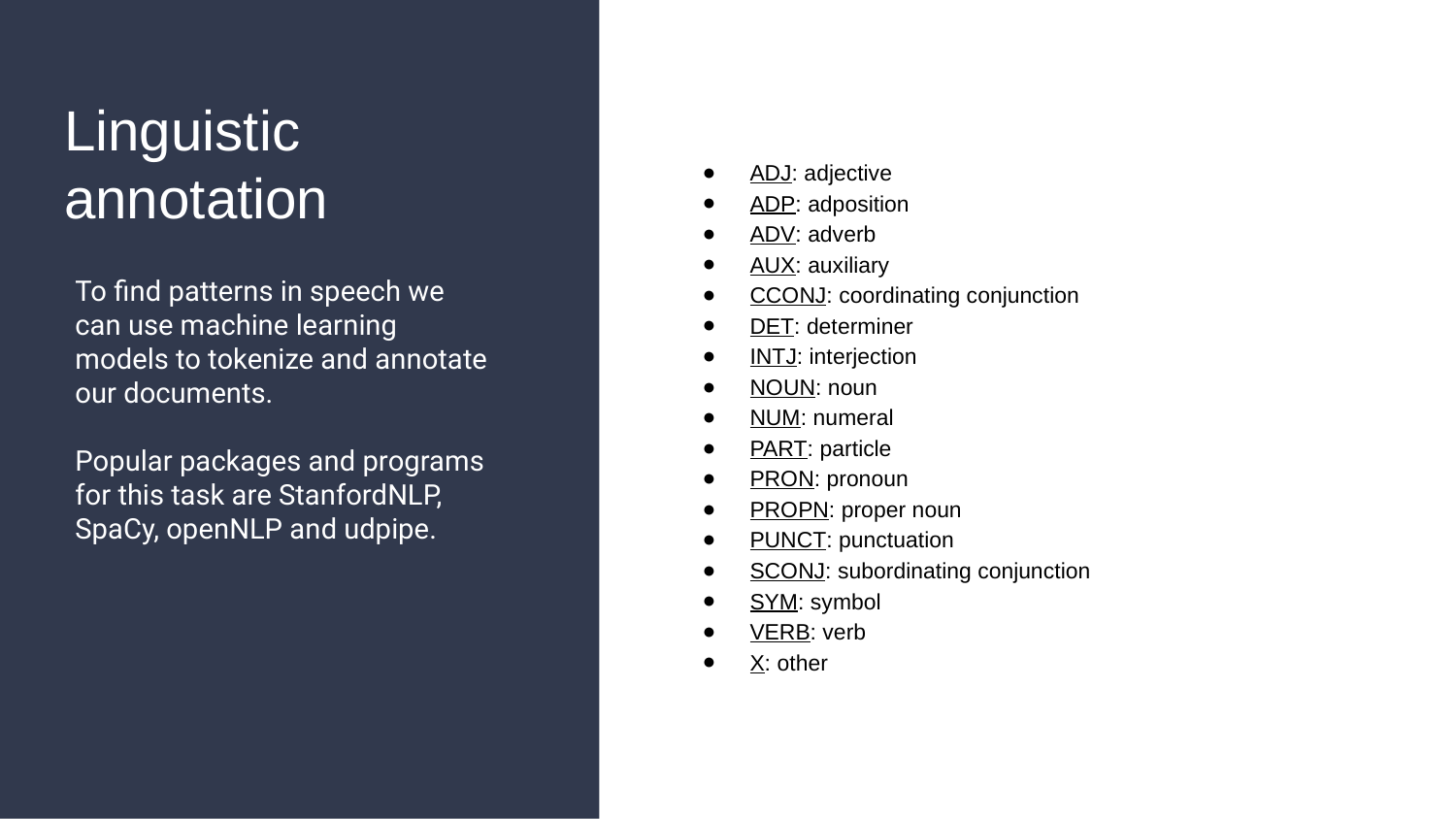

# Linguistic annotation
ADJ: adjective
ADP: adposition
ADV: adverb
AUX: auxiliary
CCONJ: coordinating conjunction
DET: determiner
INTJ: interjection
NOUN: noun
NUM: numeral
PART: particle
PRON: pronoun
PROPN: proper noun
PUNCT: punctuation
SCONJ: subordinating conjunction
SYM: symbol
VERB: verb
X: other

To find patterns in speech we can use machine learning models to tokenize and annotate our documents.

Popular packages and programs for this task are StanfordNLP, SpaCy, openNLP and udpipe.